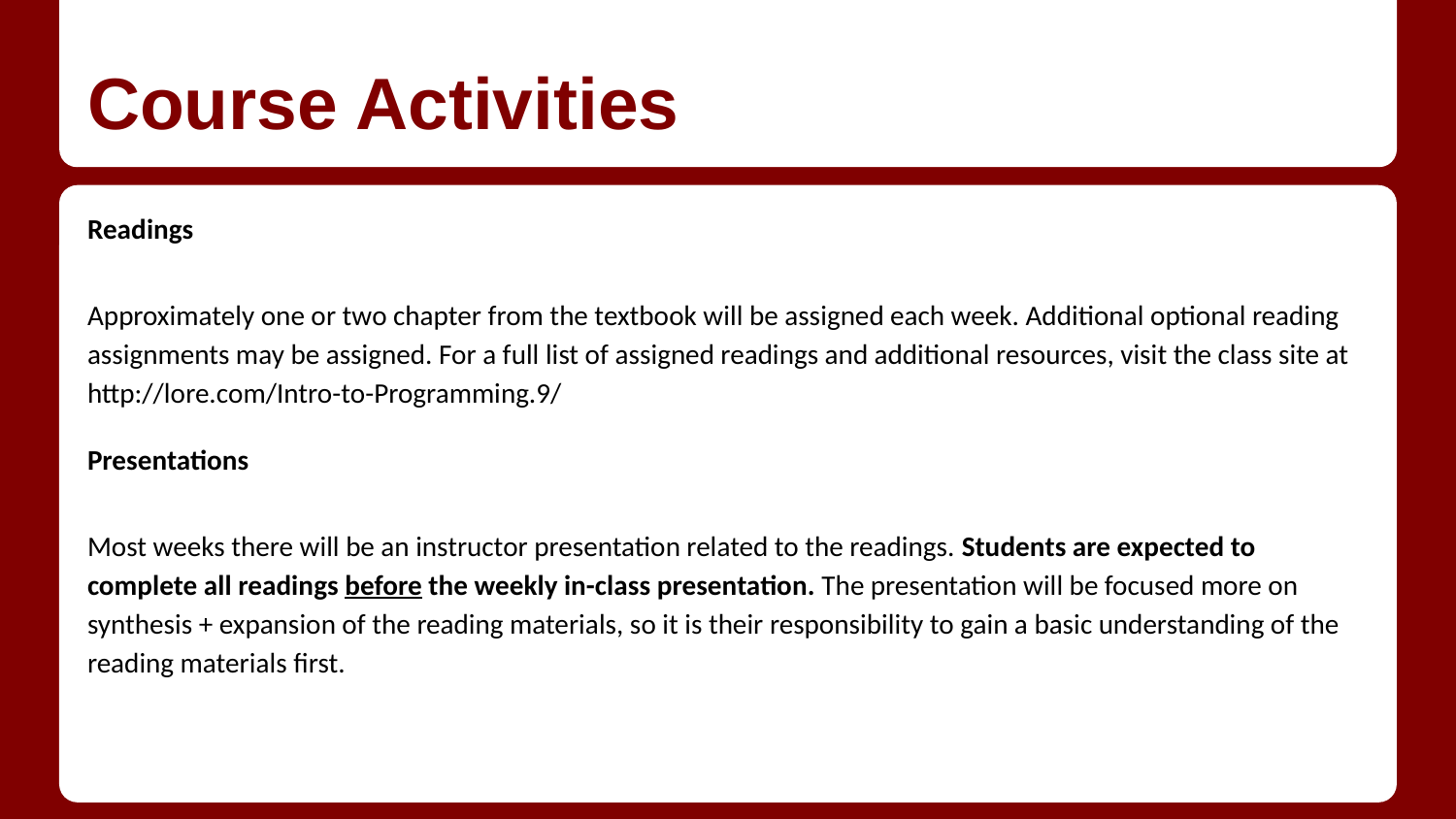

# Course Activities
Readings

Approximately one or two chapter from the textbook will be assigned each week. Additional optional reading assignments may be assigned. For a full list of assigned readings and additional resources, visit the class site at http://lore.com/Intro-to-Programming.9/
Presentations

Most weeks there will be an instructor presentation related to the readings. Students are expected to complete all readings before the weekly in-class presentation. The presentation will be focused more on synthesis + expansion of the reading materials, so it is their responsibility to gain a basic understanding of the reading materials first.